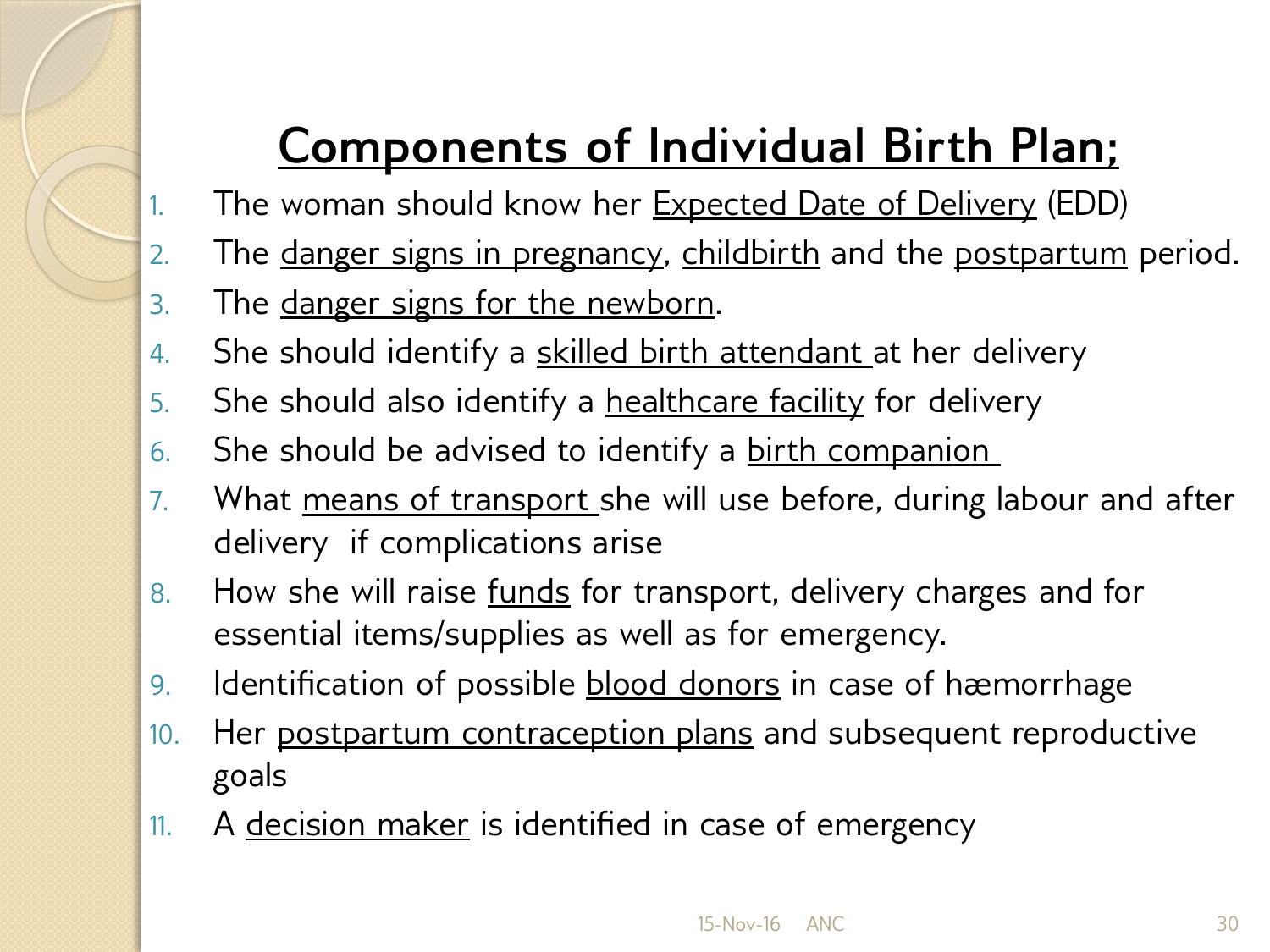

Components of Individual Birth Plan;
The woman should know her Expected Date of Delivery (EDD)
The danger signs in pregnancy, childbirth and the postpartum period.
The danger signs for the newborn.
She should identify a skilled birth attendant at her delivery
She should also identify a healthcare facility for delivery
She should be advised to identify a birth companion
What means of transport she will use before, during labour and after delivery  if complications arise
How she will raise funds for transport, delivery charges and for essential items/supplies as well as for emergency.
Identification of possible blood donors in case of haemorrhage
Her postpartum contraception plans and subsequent reproductive goals
A decision maker is identified in case of emergency
15-Nov-16
ANC
30